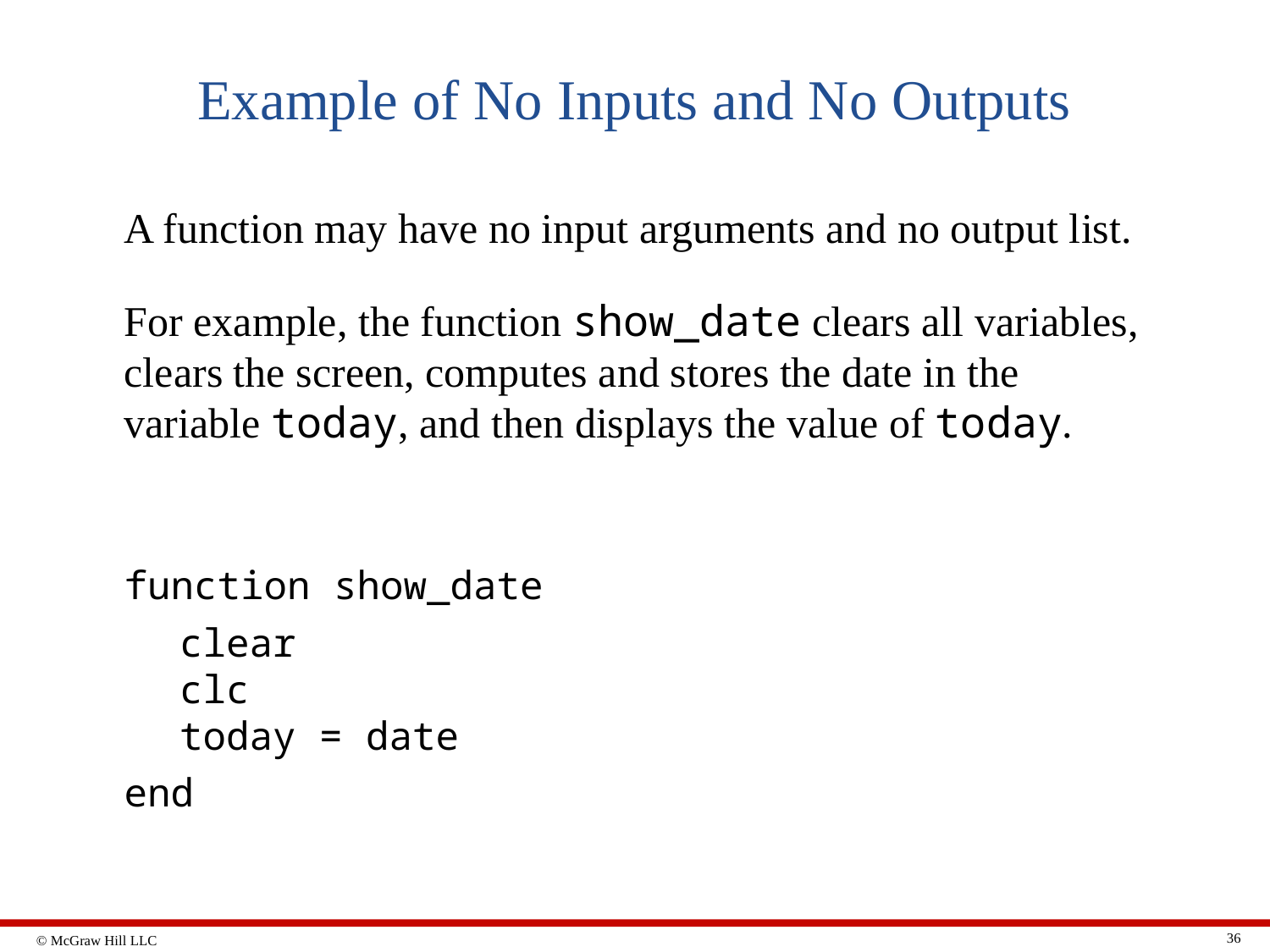

# Example of No Inputs and No Outputs
A function may have no input arguments and no output list.
For example, the function show_date clears all variables, clears the screen, computes and stores the date in the variable today, and then displays the value of today.

function show_date
clear
clc
today = date
end
36